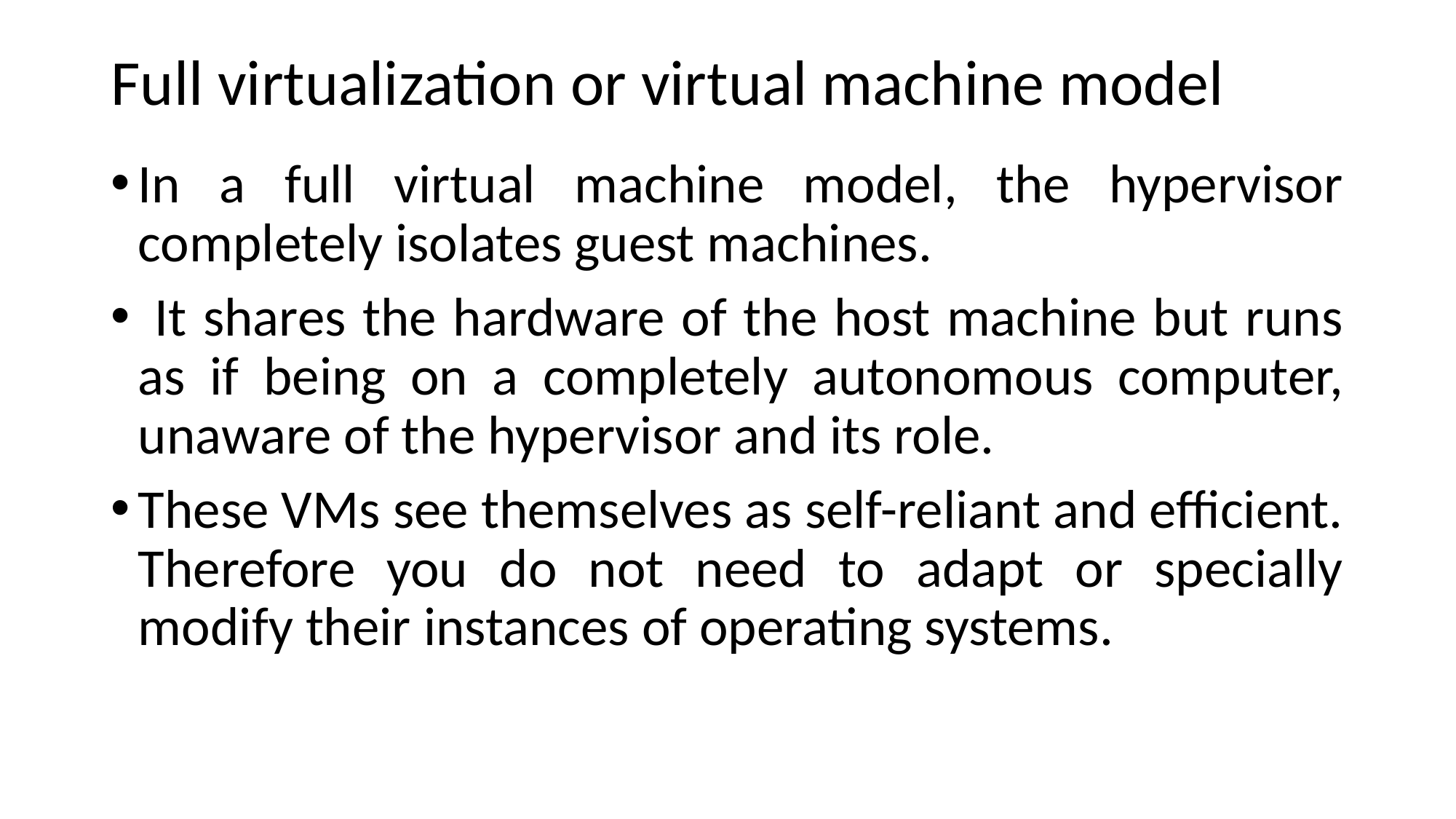

# Full virtualization or virtual machine model
In a full virtual machine model, the hypervisor completely isolates guest machines.
 It shares the hardware of the host machine but runs as if being on a completely autonomous computer, unaware of the hypervisor and its role.
These VMs see themselves as self-reliant and efficient. Therefore you do not need to adapt or specially modify their instances of operating systems.